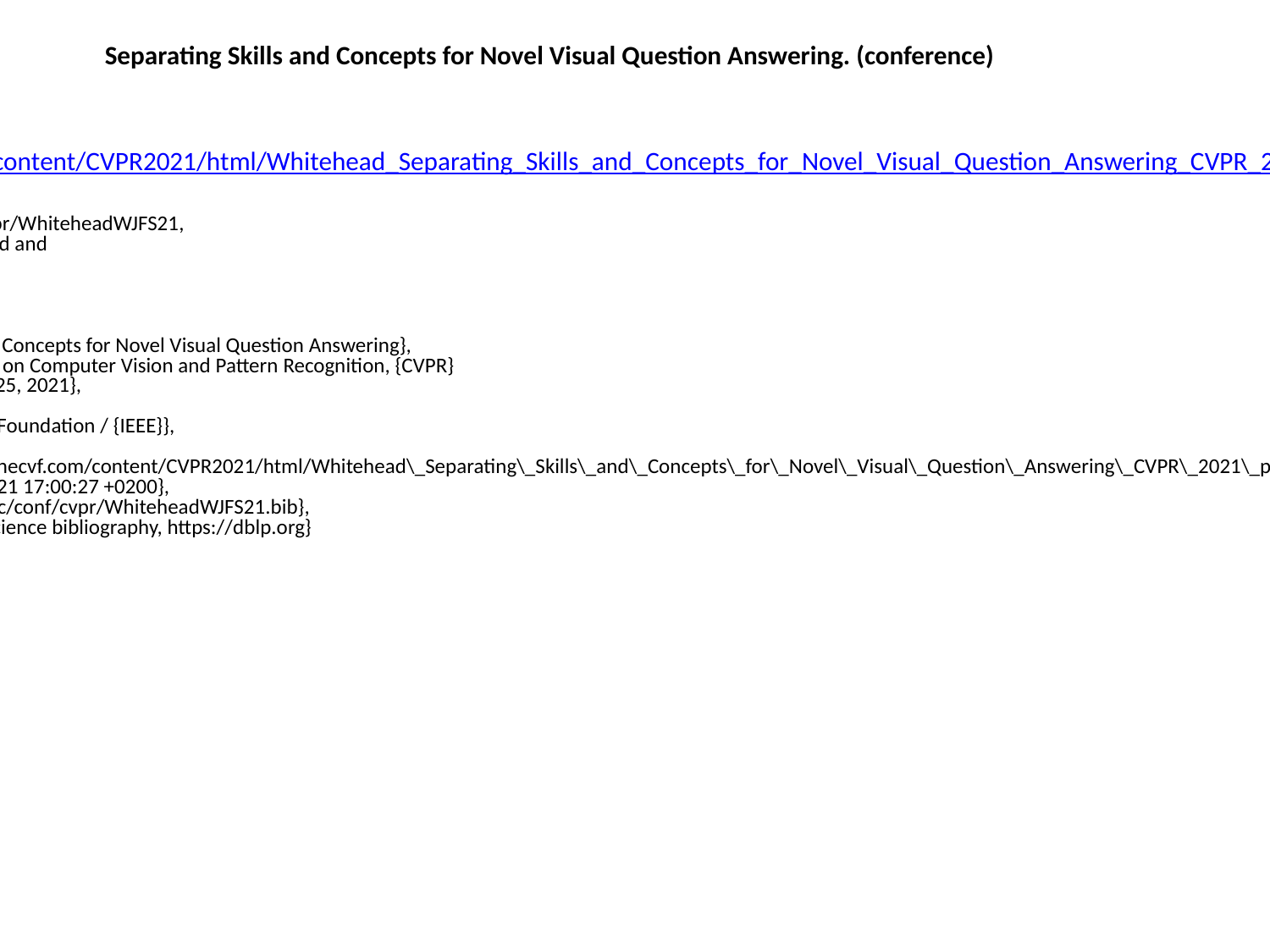

Separating Skills and Concepts for Novel Visual Question Answering. (conference)

https://openaccess.thecvf.com/content/CVPR2021/html/Whitehead_Separating_Skills_and_Concepts_for_Novel_Visual_Question_Answering_CVPR_2021_paper.html

@inproceedings{DBLP:conf/cvpr/WhiteheadWJFS21,
  author    = {Spencer Whitehead and
               Hui Wu and
               Heng Ji and
               Rog{\'{e}}rio Feris and
               Kate Saenko},
  title     = {Separating Skills and Concepts for Novel Visual Question Answering},
  booktitle = {{IEEE} Conference on Computer Vision and Pattern Recognition, {CVPR}
               2021, virtual, June 19-25, 2021},
  pages     = {5632--5641},
  publisher = {Computer Vision Foundation / {IEEE}},
  year      = {2021},
  url       = {https://openaccess.thecvf.com/content/CVPR2021/html/Whitehead\_Separating\_Skills\_and\_Concepts\_for\_Novel\_Visual\_Question\_Answering\_CVPR\_2021\_paper.html},
  timestamp = {Mon, 30 Aug 2021 17:00:27 +0200},
  biburl    = {https://dblp.org/rec/conf/cvpr/WhiteheadWJFS21.bib},
  bibsource = {dblp computer science bibliography, https://dblp.org}
}